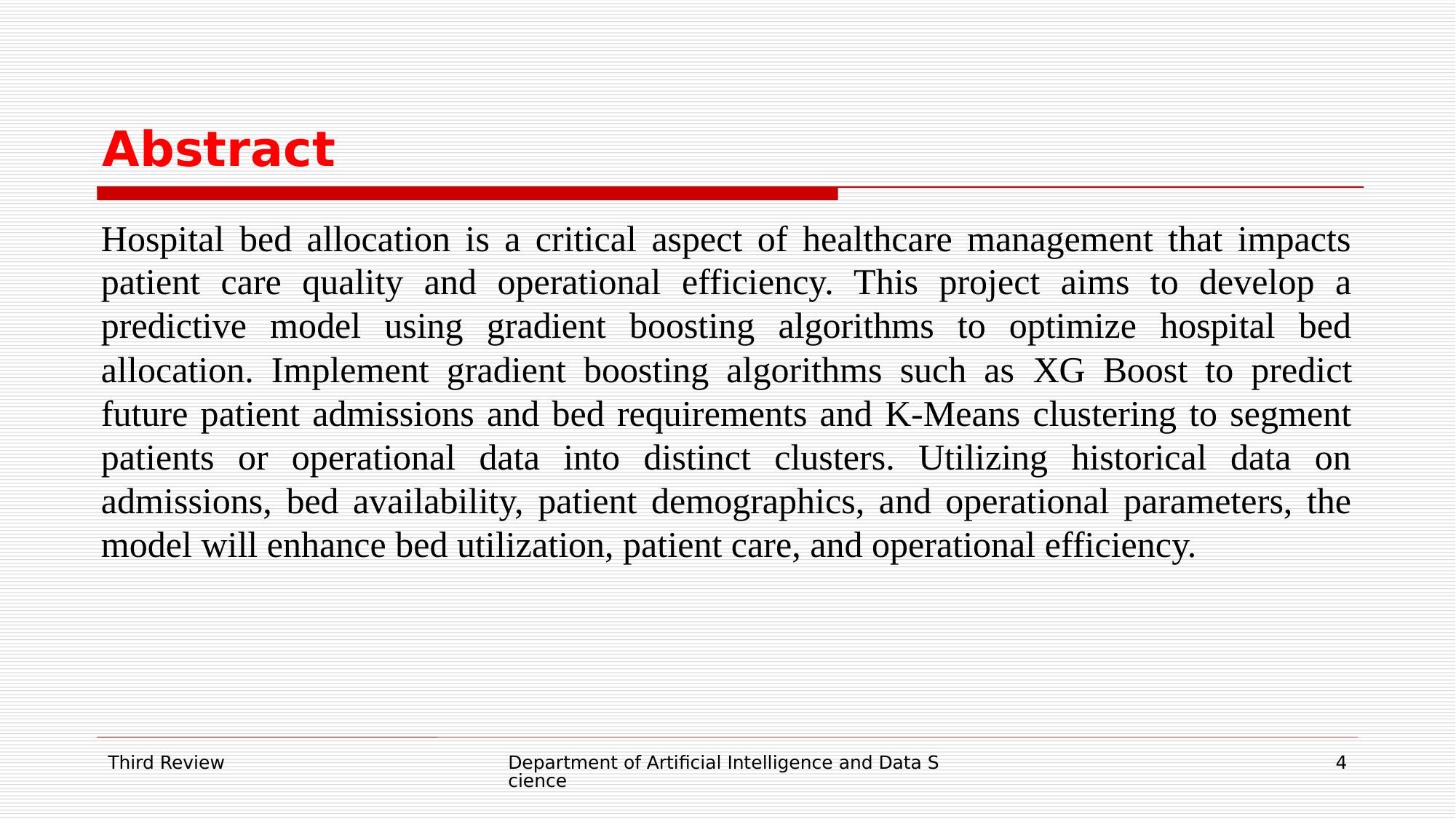

# Abstract
Hospital bed allocation is a critical aspect of healthcare management that impacts patient care quality and operational efficiency. This project aims to develop a predictive model using gradient boosting algorithms to optimize hospital bed allocation. Implement gradient boosting algorithms such as XG Boost to predict future patient admissions and bed requirements and K-Means clustering to segment patients or operational data into distinct clusters. Utilizing historical data on admissions, bed availability, patient demographics, and operational parameters, the model will enhance bed utilization, patient care, and operational efficiency.
Third Review
Department of Artificial Intelligence and Data Science
4